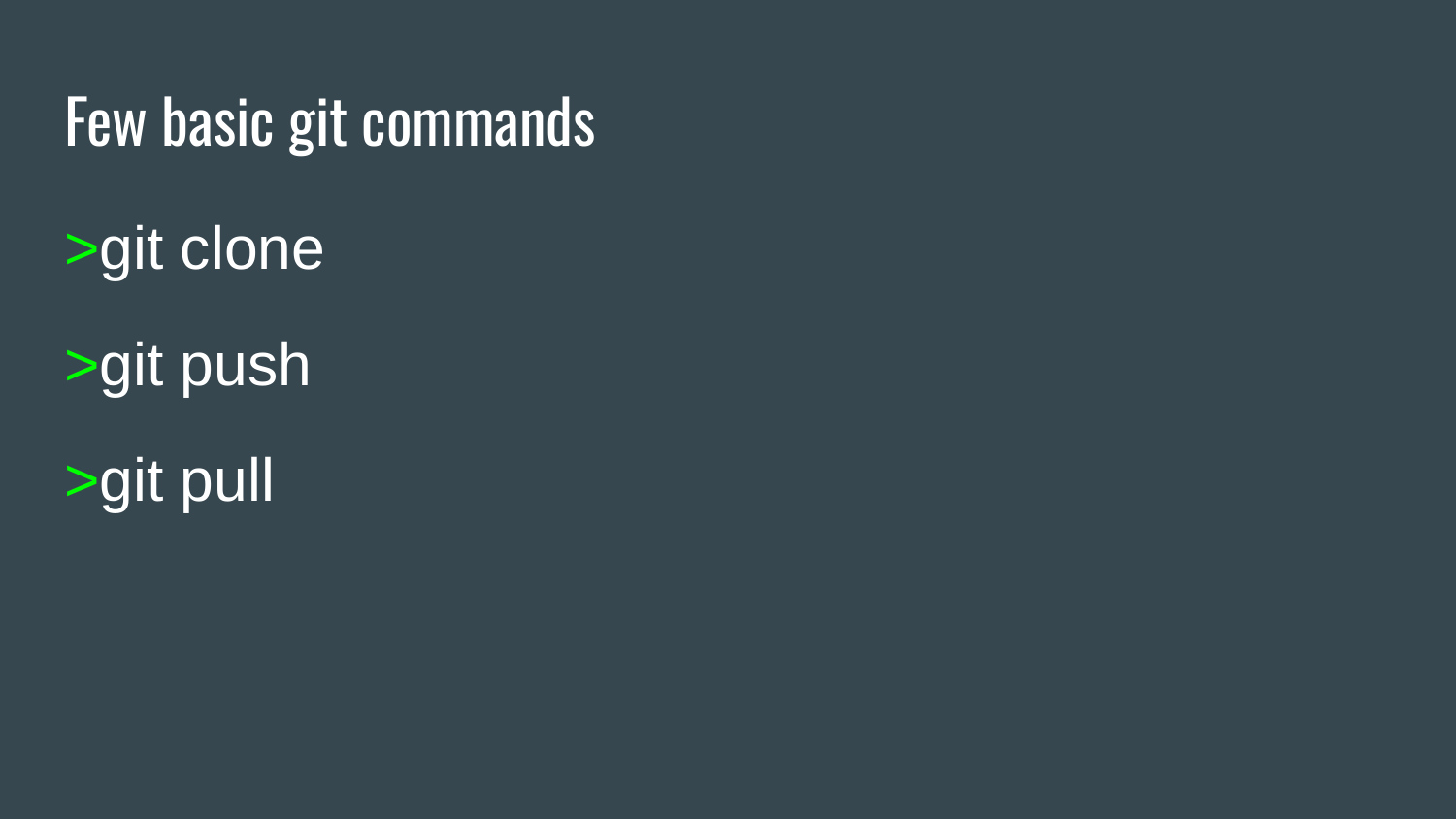

# Few basic git commands
>git clone
>git push
>git pull